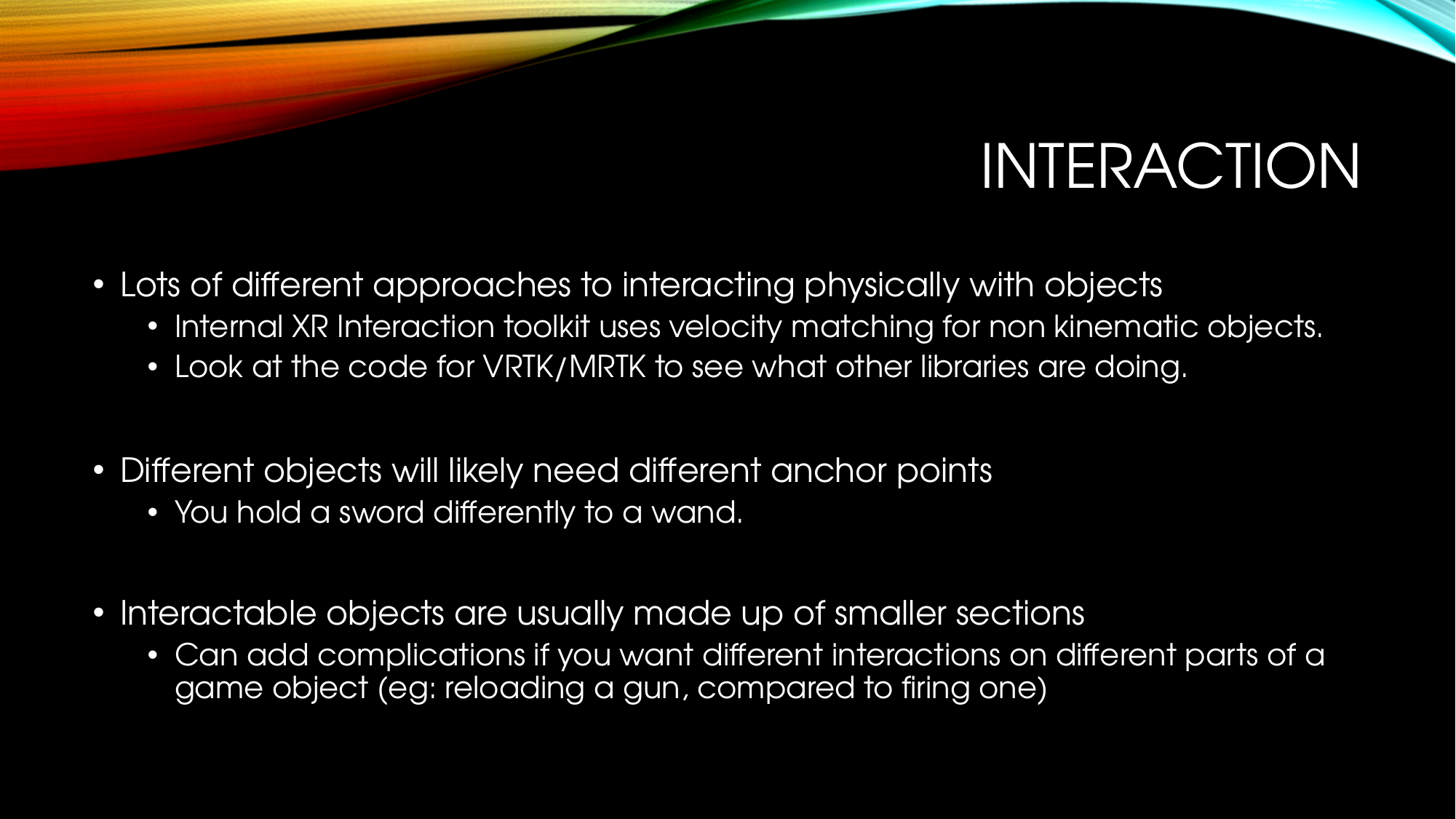

# Interaction
Lots of different approaches to interacting physically with objects
Internal XR Interaction toolkit uses velocity matching for non kinematic objects.
Look at the code for VRTK/MRTK to see what other libraries are doing.

Different objects will likely need different anchor points
You hold a sword differently to a wand.

Interactable objects are usually made up of smaller sections
Can add complications if you want different interactions on different parts of a game object (eg: reloading a gun, compared to firing one)